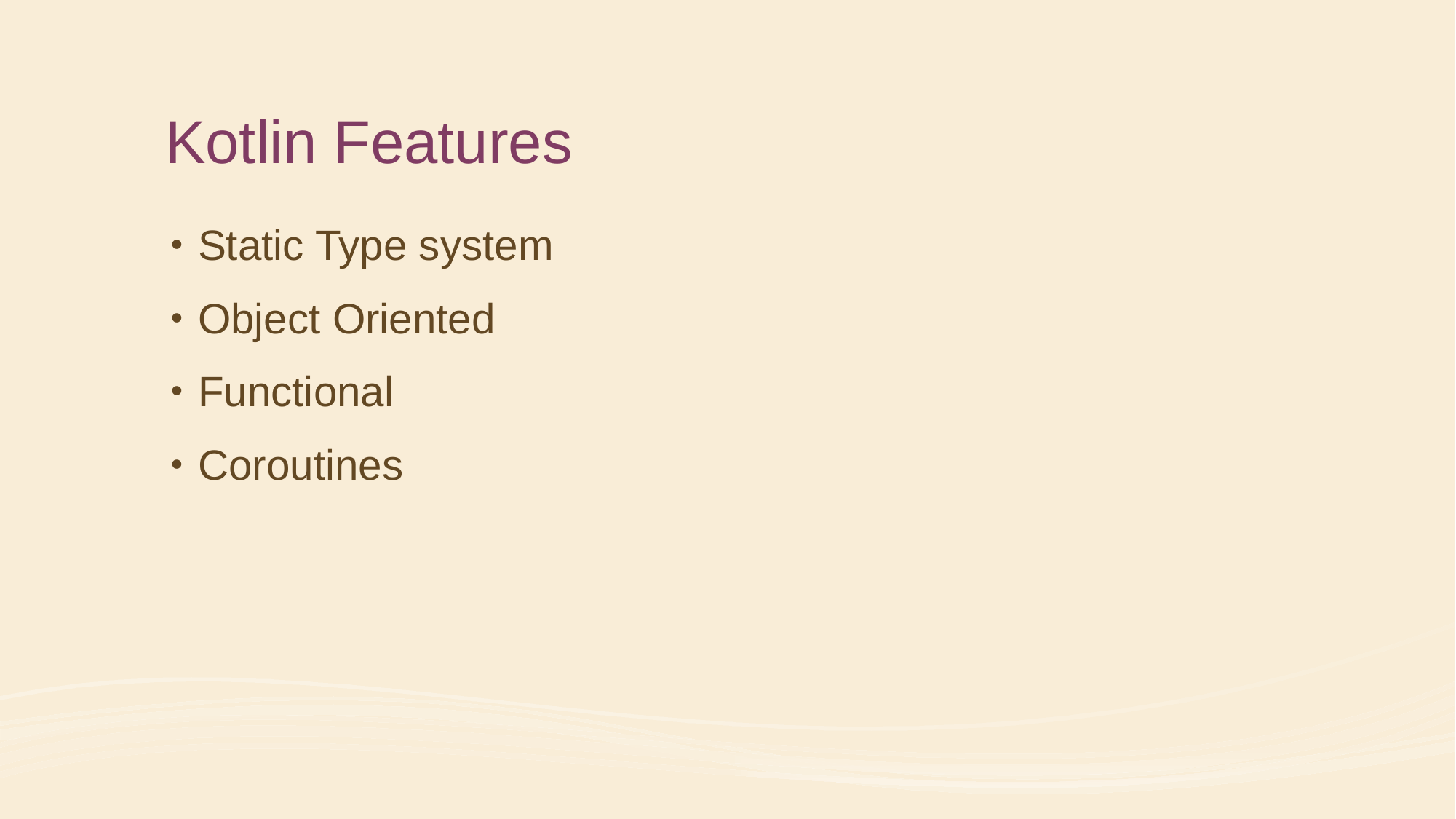

# Kotlin Features
Static Type system
Object Oriented
Functional
Coroutines